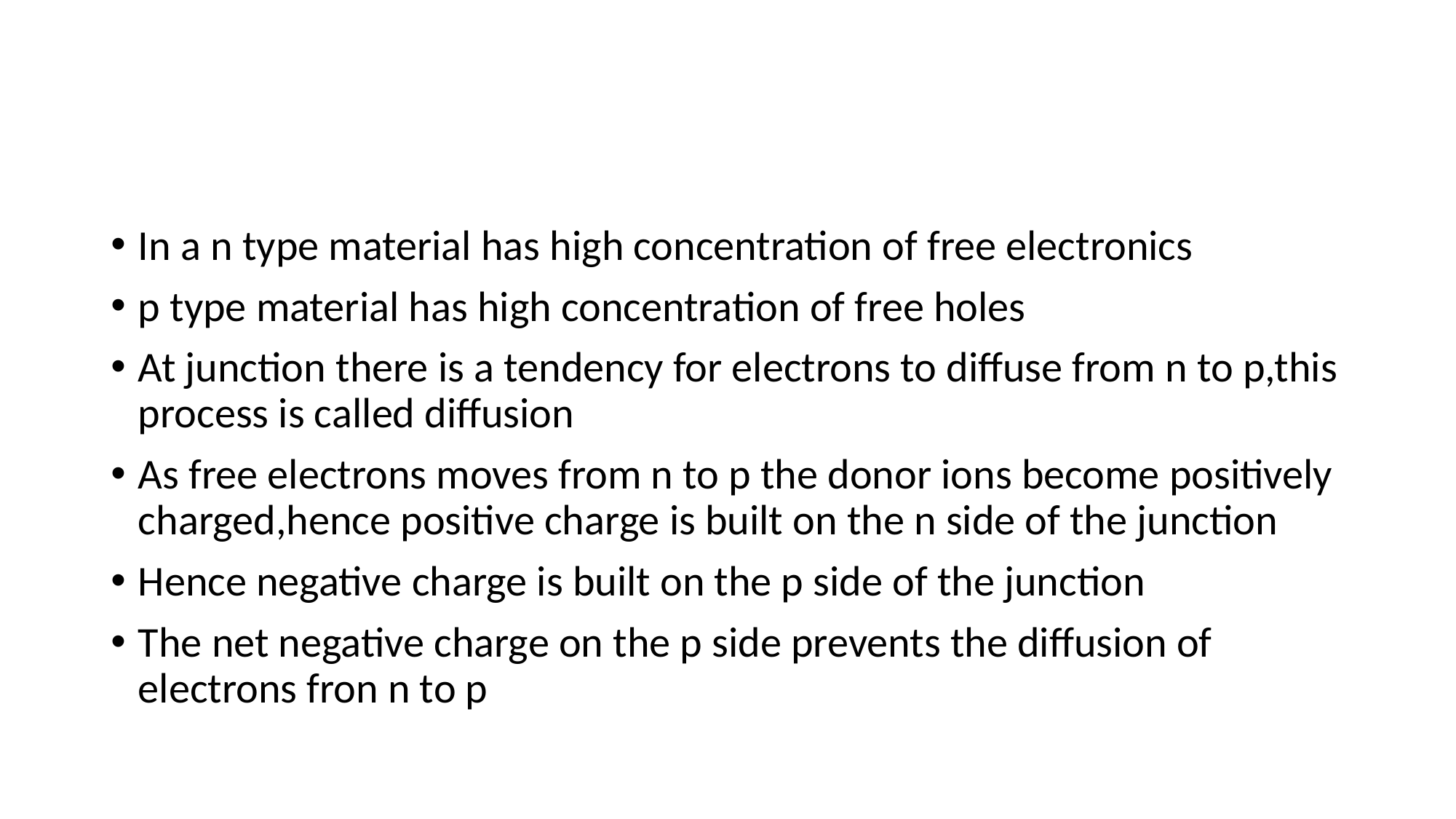

In a n type material has high concentration of free electronics
p type material has high concentration of free holes
At junction there is a tendency for electrons to diffuse from n to p,this process is called diffusion
As free electrons moves from n to p the donor ions become positively charged,hence positive charge is built on the n side of the junction
Hence negative charge is built on the p side of the junction
The net negative charge on the p side prevents the diffusion of electrons fron n to p